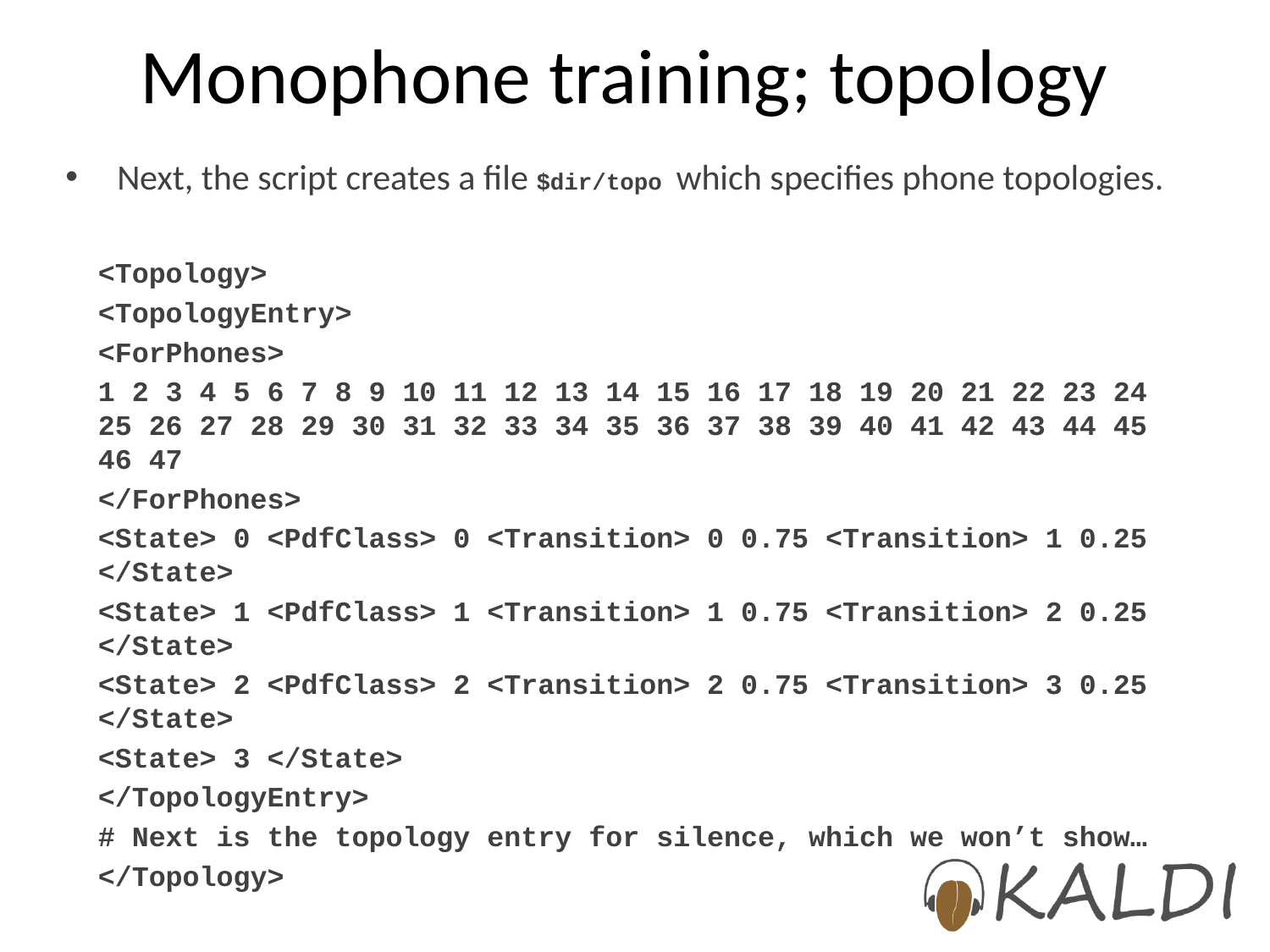

# Monophone training; topology
Next, the script creates a file $dir/topo which specifies phone topologies.

<Topology>
<TopologyEntry>
<ForPhones>
1 2 3 4 5 6 7 8 9 10 11 12 13 14 15 16 17 18 19 20 21 22 23 24 25 26 27 28 29 30 31 32 33 34 35 36 37 38 39 40 41 42 43 44 45 46 47
</ForPhones>
<State> 0 <PdfClass> 0 <Transition> 0 0.75 <Transition> 1 0.25 </State>
<State> 1 <PdfClass> 1 <Transition> 1 0.75 <Transition> 2 0.25 </State>
<State> 2 <PdfClass> 2 <Transition> 2 0.75 <Transition> 3 0.25 </State>
<State> 3 </State>
</TopologyEntry>
# Next is the topology entry for silence, which we won’t show…
</Topology>